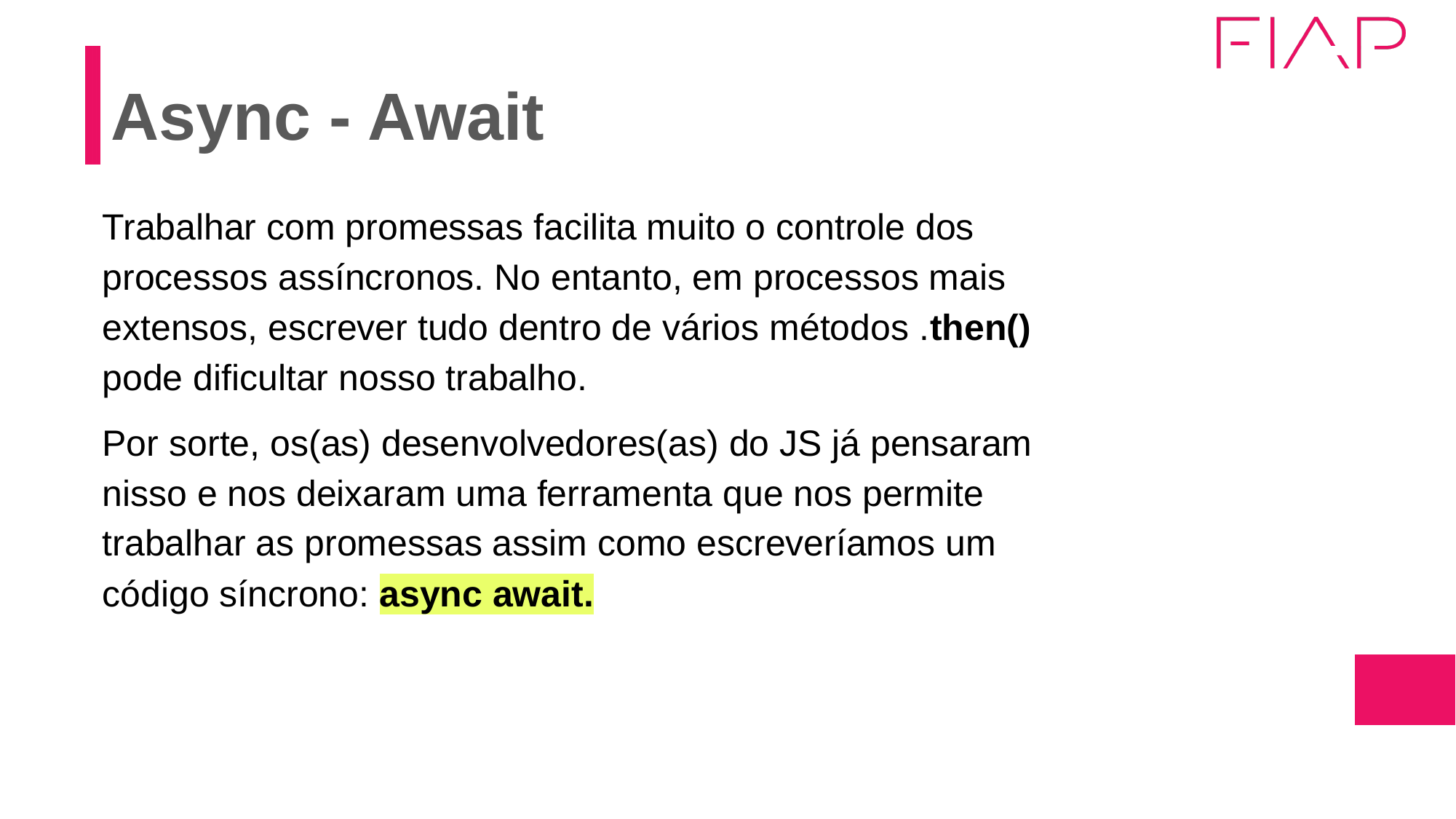

# Async - Await

Trabalhar com promessas facilita muito o controle dos processos assíncronos. No entanto, em processos mais extensos, escrever tudo dentro de vários métodos .then() pode dificultar nosso trabalho.
Por sorte, os(as) desenvolvedores(as) do JS já pensaram nisso e nos deixaram uma ferramenta que nos permite trabalhar as promessas assim como escreveríamos um código síncrono: async await.
40